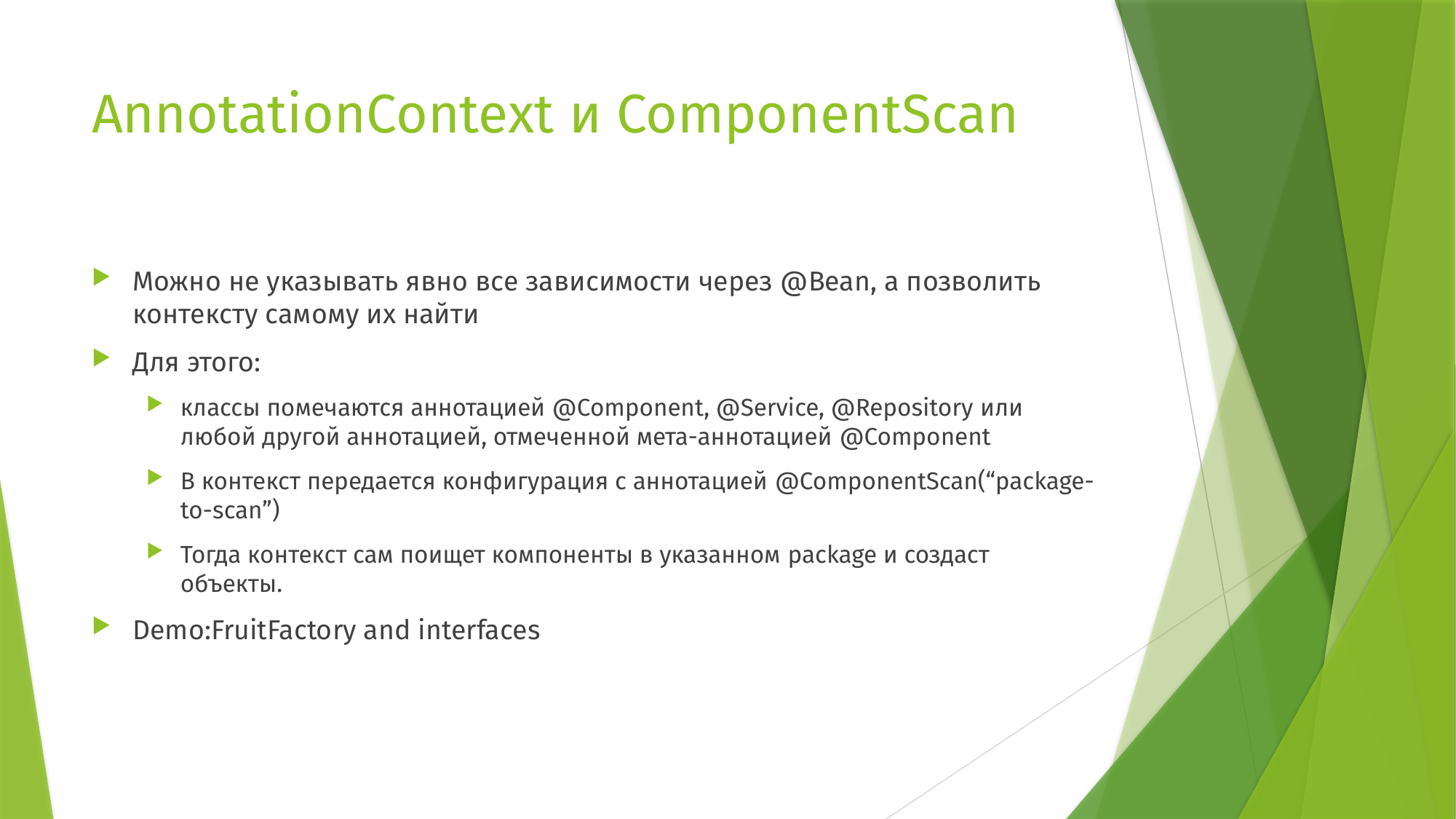

# AnnotationContext и ComponentScan
Можно не указывать явно все зависимости через @Bean, а позволить контексту самому их найти
Для этого:
классы помечаются аннотацией @Component, @Service, @Repository или любой другой аннотацией, отмеченной мета-аннотацией @Component
В контекст передается конфигурация с аннотацией @ComponentScan(“package-to-scan”)
Тогда контекст сам поищет компоненты в указанном package и создаст объекты.
Demo:FruitFactory and interfaces